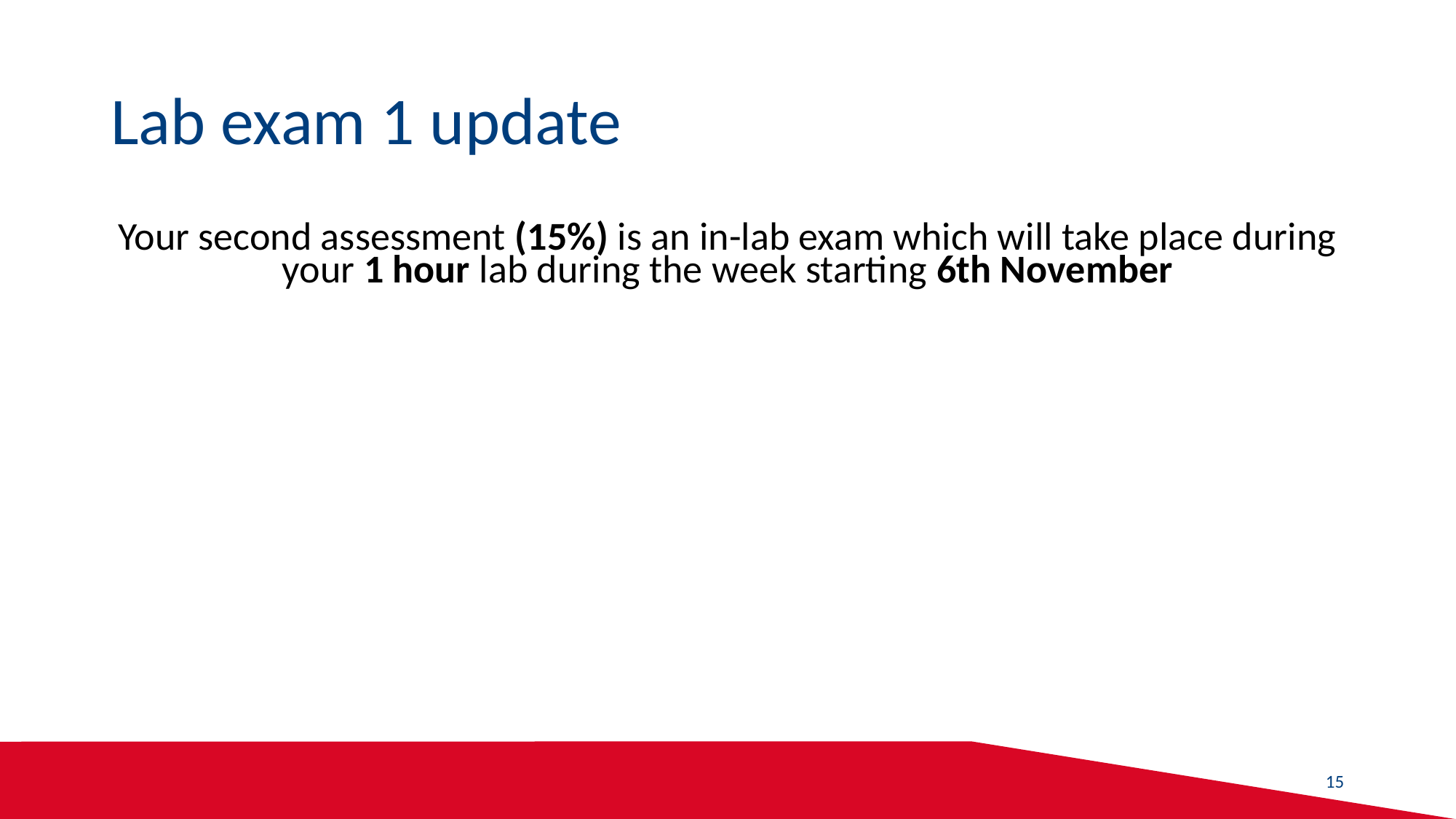

# Lab exam 1 update
Your second assessment (15%) is an in-lab exam which will take place during your 1 hour lab during the week starting 6th November
15